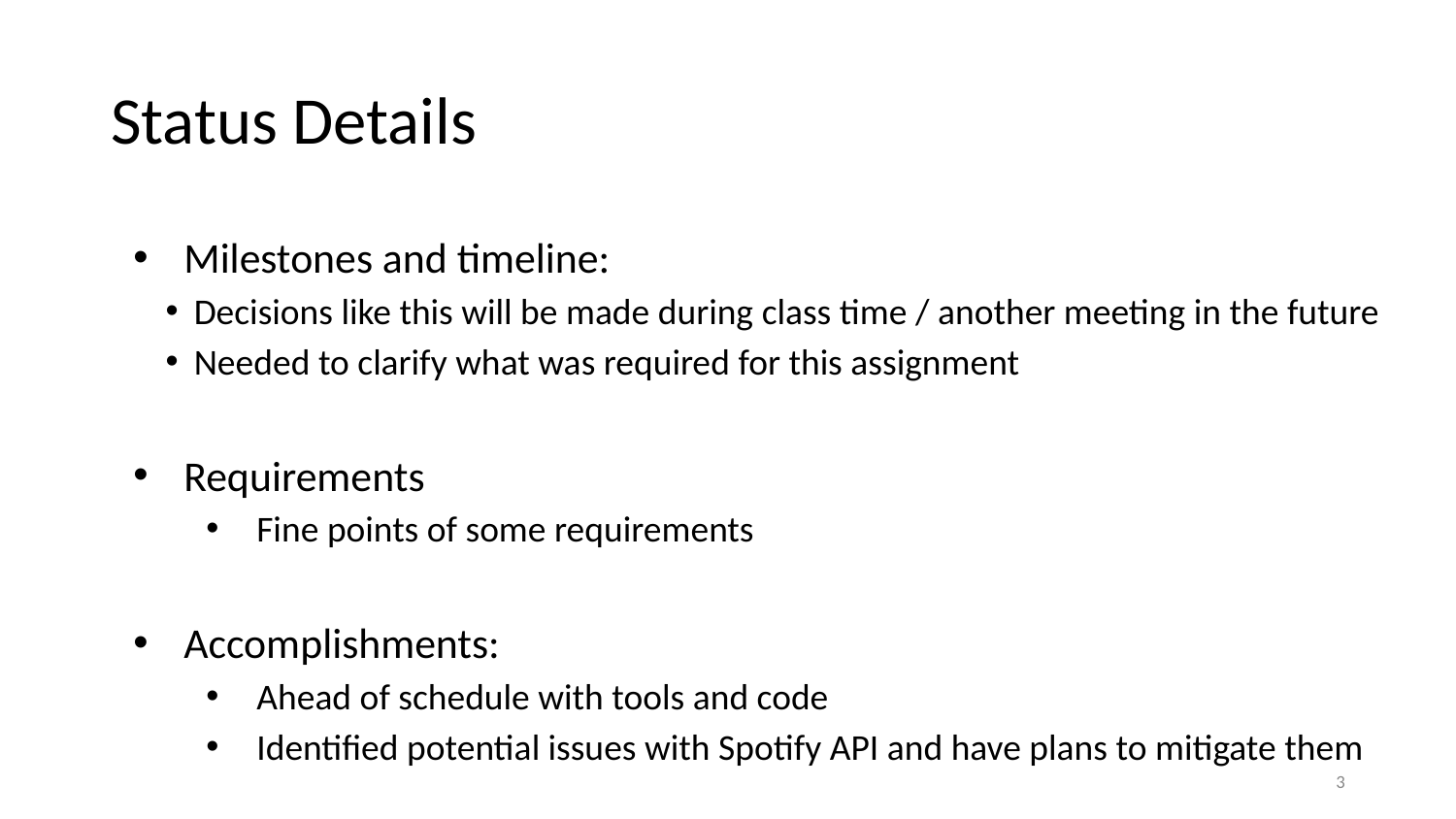

# Status Details
Milestones and timeline:
Decisions like this will be made during class time / another meeting in the future
Needed to clarify what was required for this assignment

Requirements
Fine points of some requirements

Accomplishments:
Ahead of schedule with tools and code
Identified potential issues with Spotify API and have plans to mitigate them
3